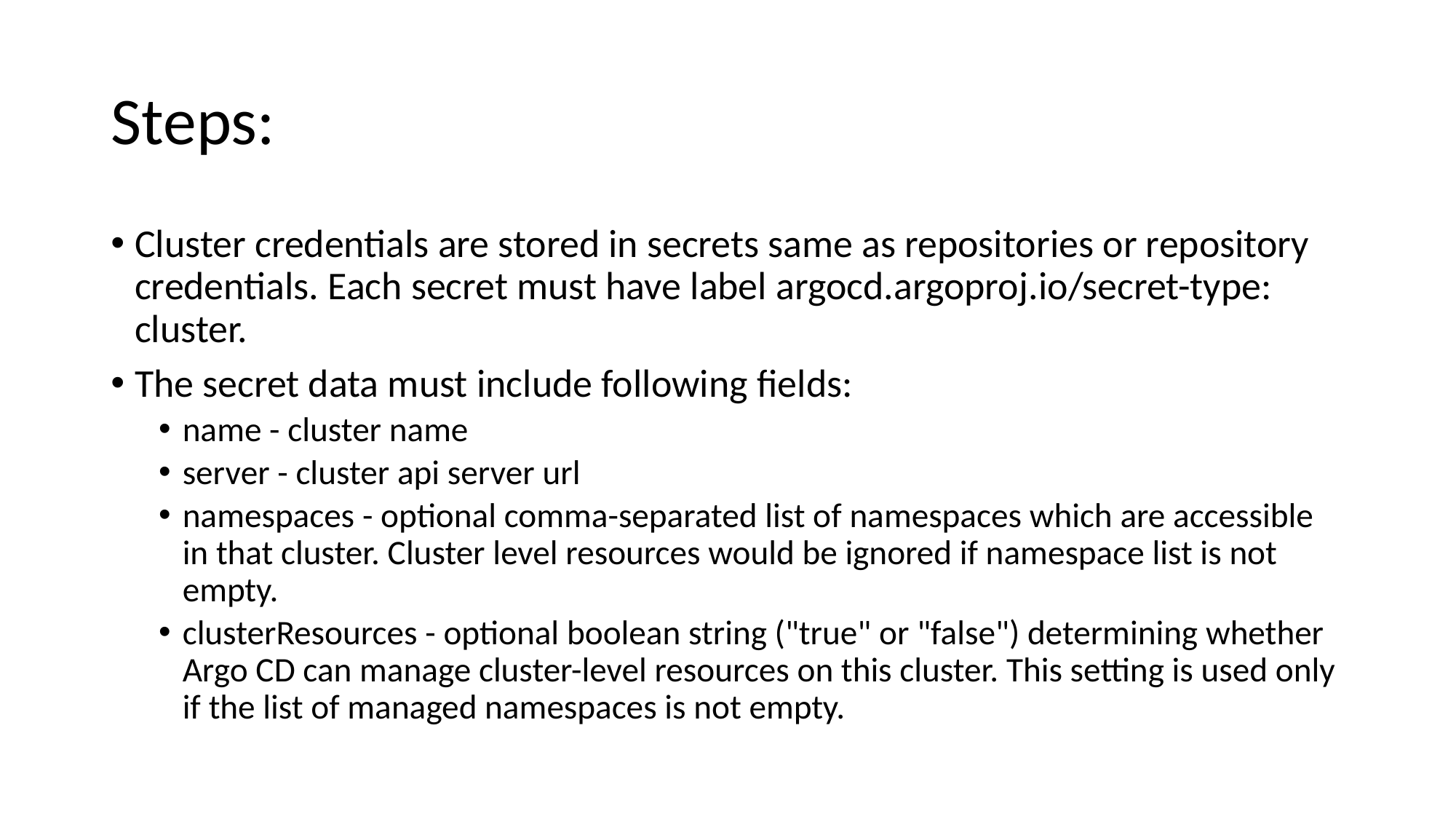

# Steps:
Cluster credentials are stored in secrets same as repositories or repository credentials. Each secret must have label argocd.argoproj.io/secret-type: cluster.
The secret data must include following fields:
name - cluster name
server - cluster api server url
namespaces - optional comma-separated list of namespaces which are accessible in that cluster. Cluster level resources would be ignored if namespace list is not empty.
clusterResources - optional boolean string ("true" or "false") determining whether Argo CD can manage cluster-level resources on this cluster. This setting is used only if the list of managed namespaces is not empty.